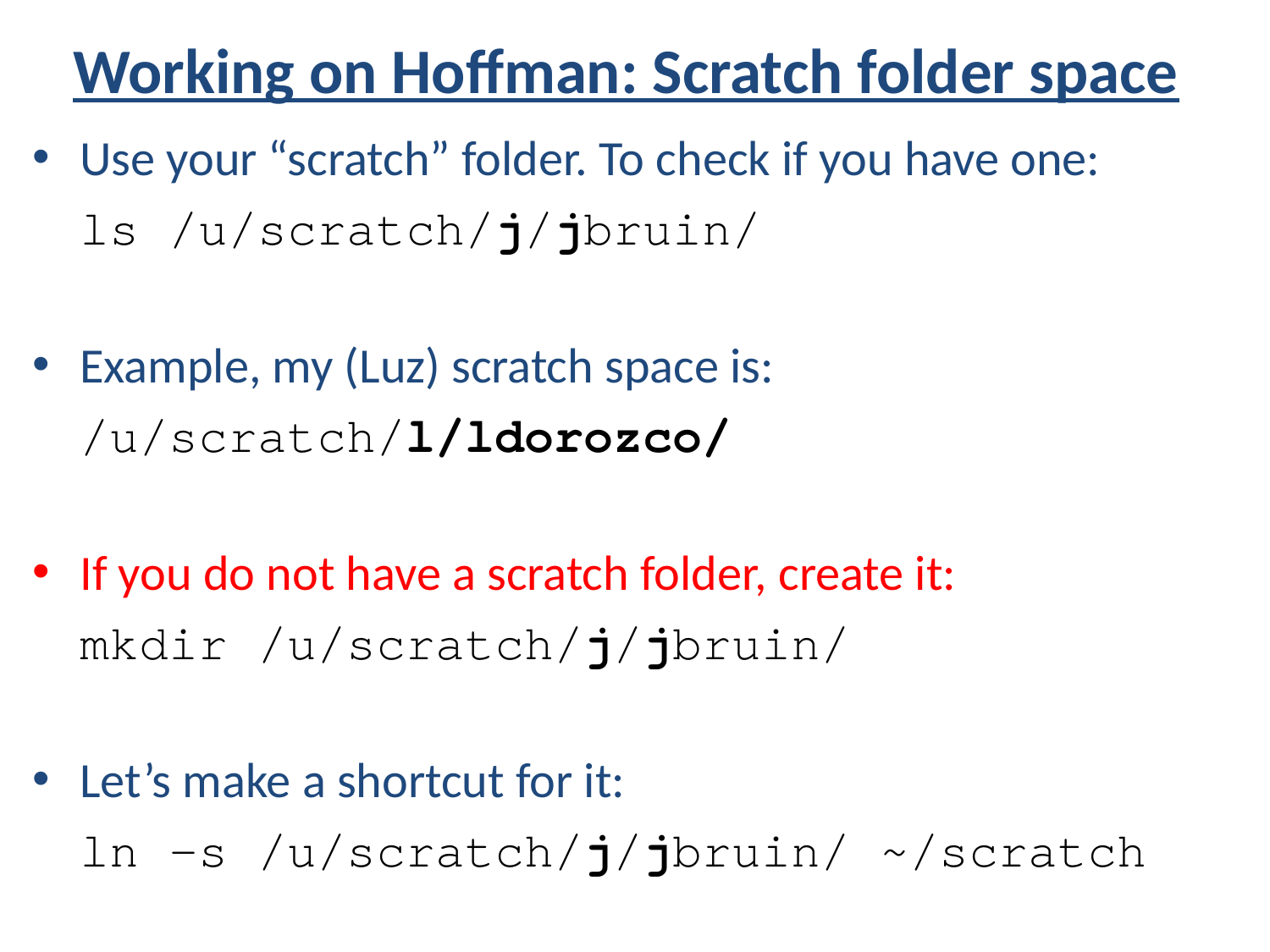

# Working on Hoffman: Scratch folder space
Use your “scratch” folder. To check if you have one:
	ls /u/scratch/j/jbruin/

Example, my (Luz) scratch space is:
	/u/scratch/l/ldorozco/

If you do not have a scratch folder, create it:
	mkdir /u/scratch/j/jbruin/

Let’s make a shortcut for it:
	ln -s /u/scratch/j/jbruin/ ~/scratch